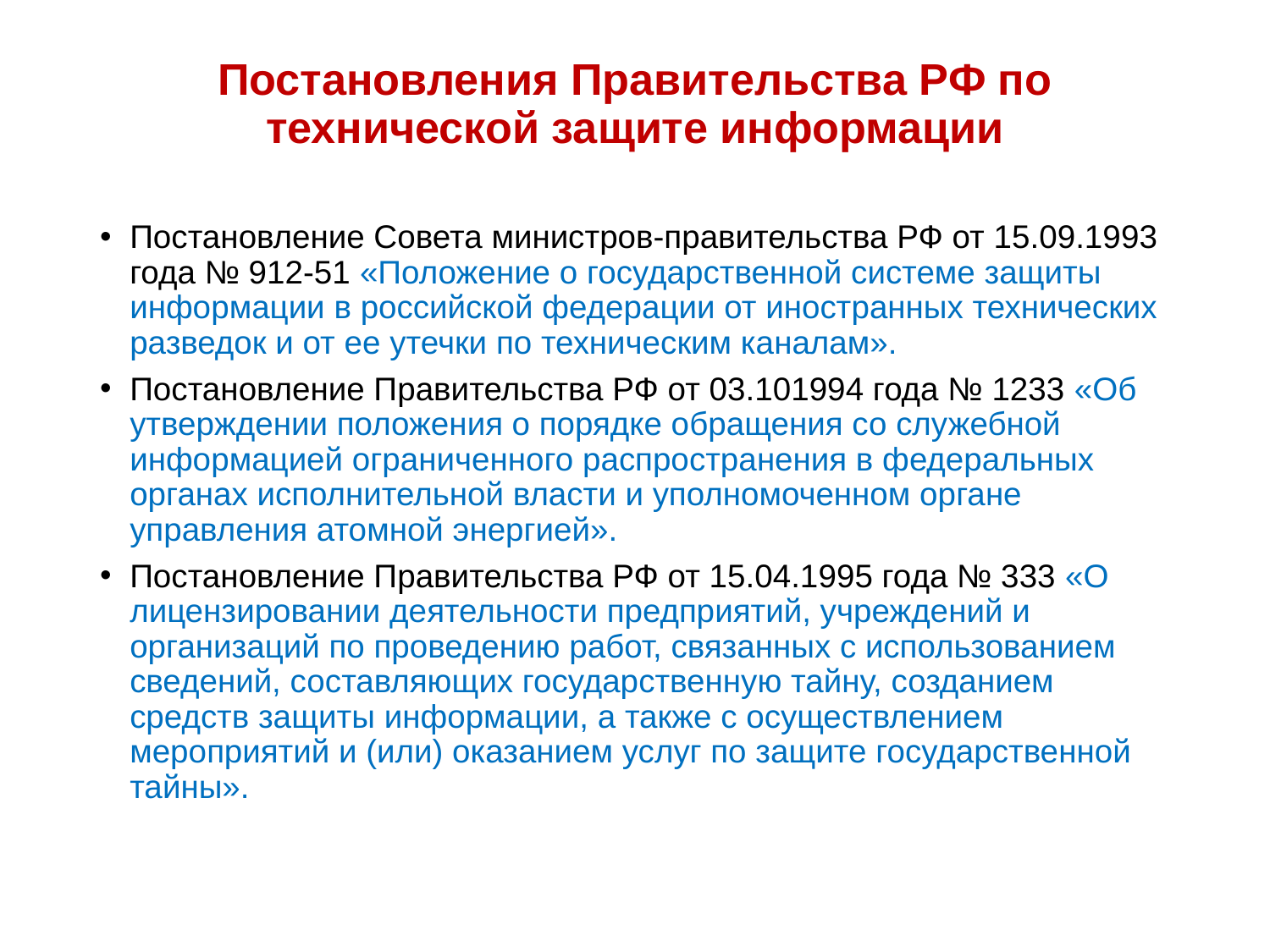

# Постановления Правительства РФ по технической защите информации
Постановление Совета министров-правительства РФ от 15.09.1993 года № 912-51 «Положение о государственной системе защиты информации в российской федерации от иностранных технических разведок и от ее утечки по техническим каналам».
Постановление Правительства РФ от 03.101994 года № 1233 «Об утверждении положения о порядке обращения со служебной информацией ограниченного распространения в федеральных органах исполнительной власти и уполномоченном органе управления атомной энергией».
Постановление Правительства РФ от 15.04.1995 года № 333 «О лицензировании деятельности предприятий, учреждений и организаций по проведению работ, связанных с использованием сведений, составляющих государственную тайну, созданием средств защиты информации, а также с осуществлением мероприятий и (или) оказанием услуг по защите государственной тайны».